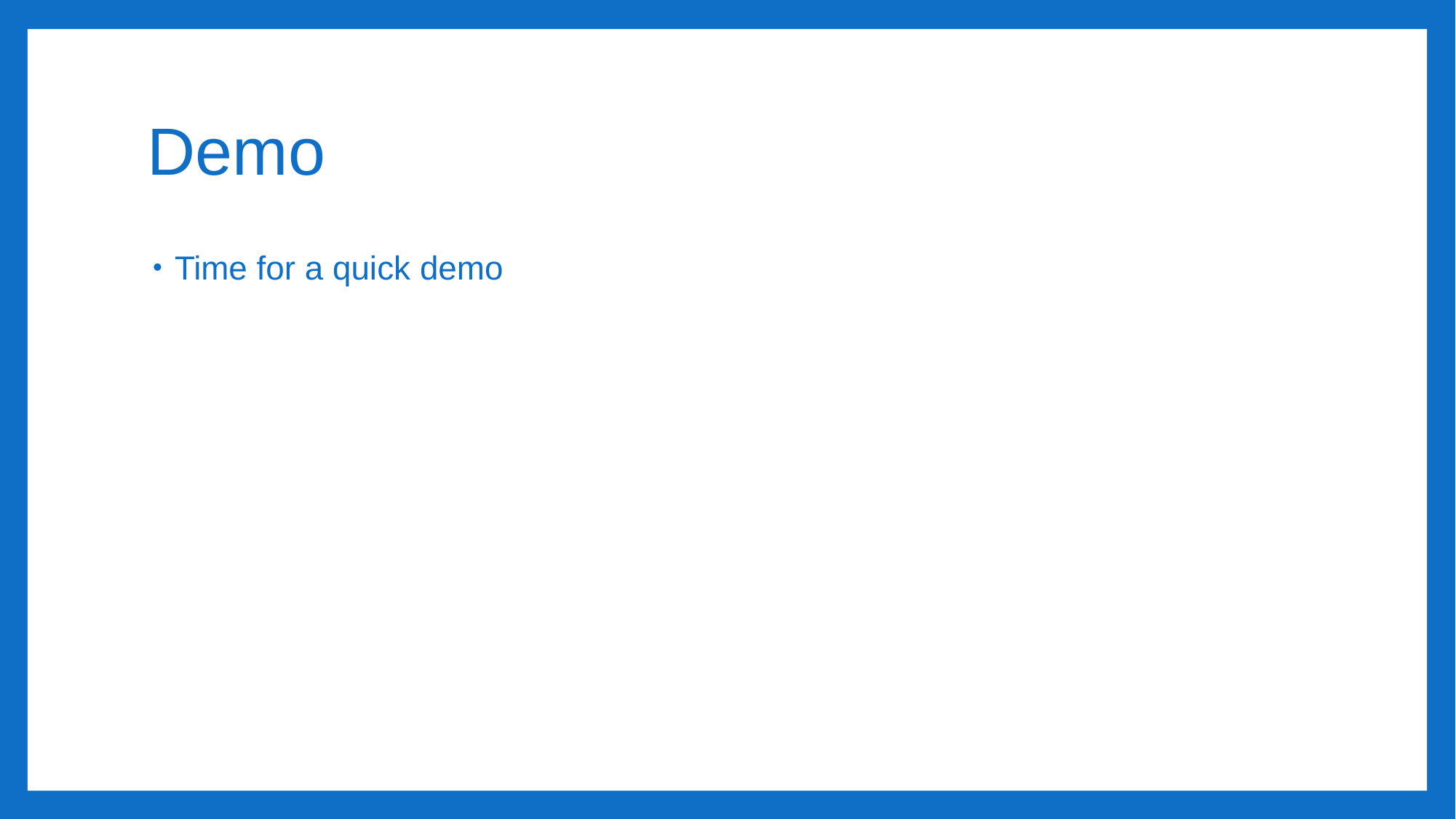

# Demo
Time for a quick demo